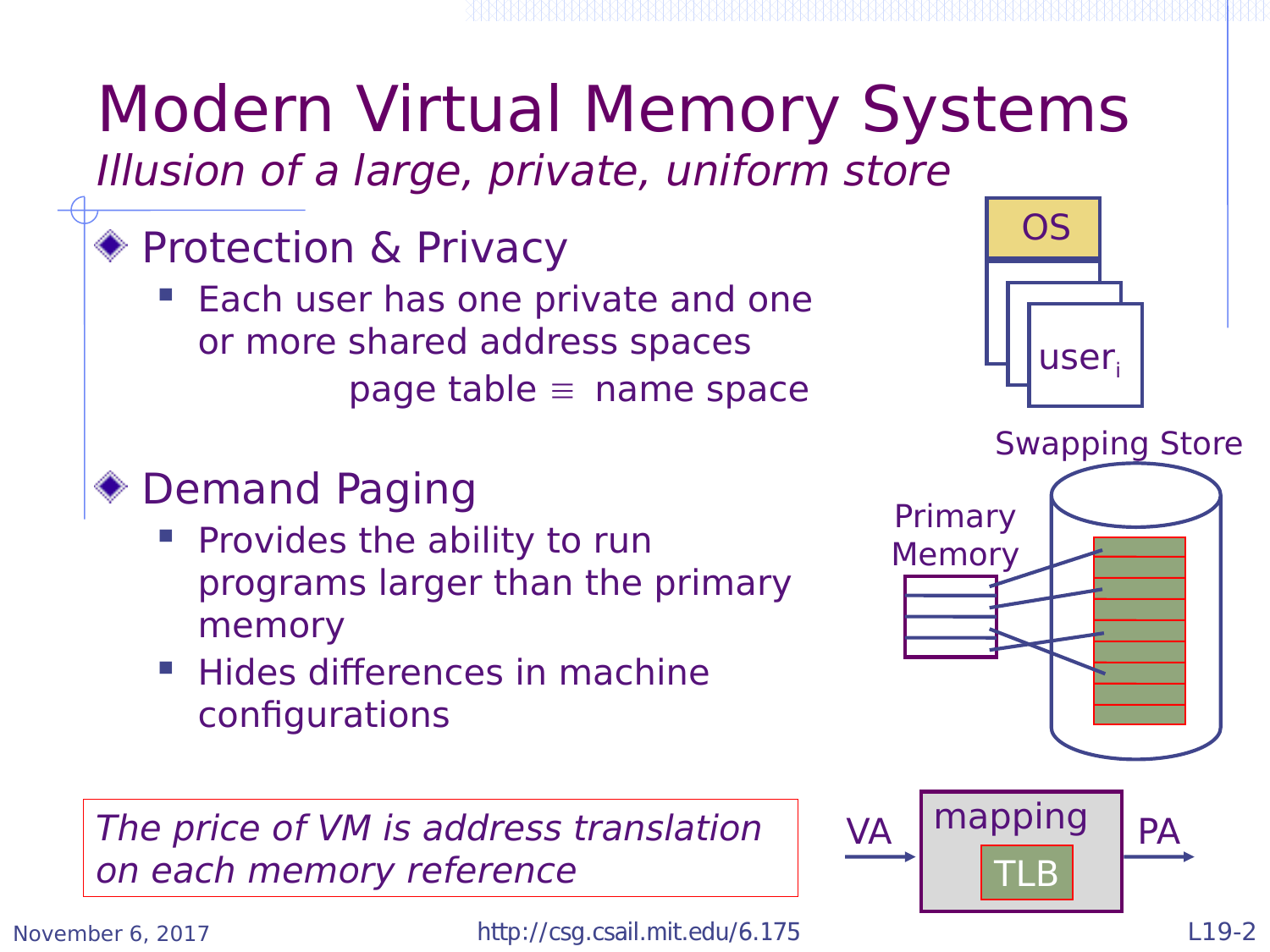

# Modern Virtual Memory Systems Illusion of a large, private, uniform store

OS

useri
Protection & Privacy
Each user has one private and one or more shared address spaces
		page table ≡ name space

Demand Paging
Provides the ability to run programs larger than the primary memory
Hides differences in machine configurations
Swapping Store

Primary
Memory

mapping

VA
PA
TLB

The price of VM is address translation on each memory reference
November 6, 2017
http://csg.csail.mit.edu/6.175
L19-2